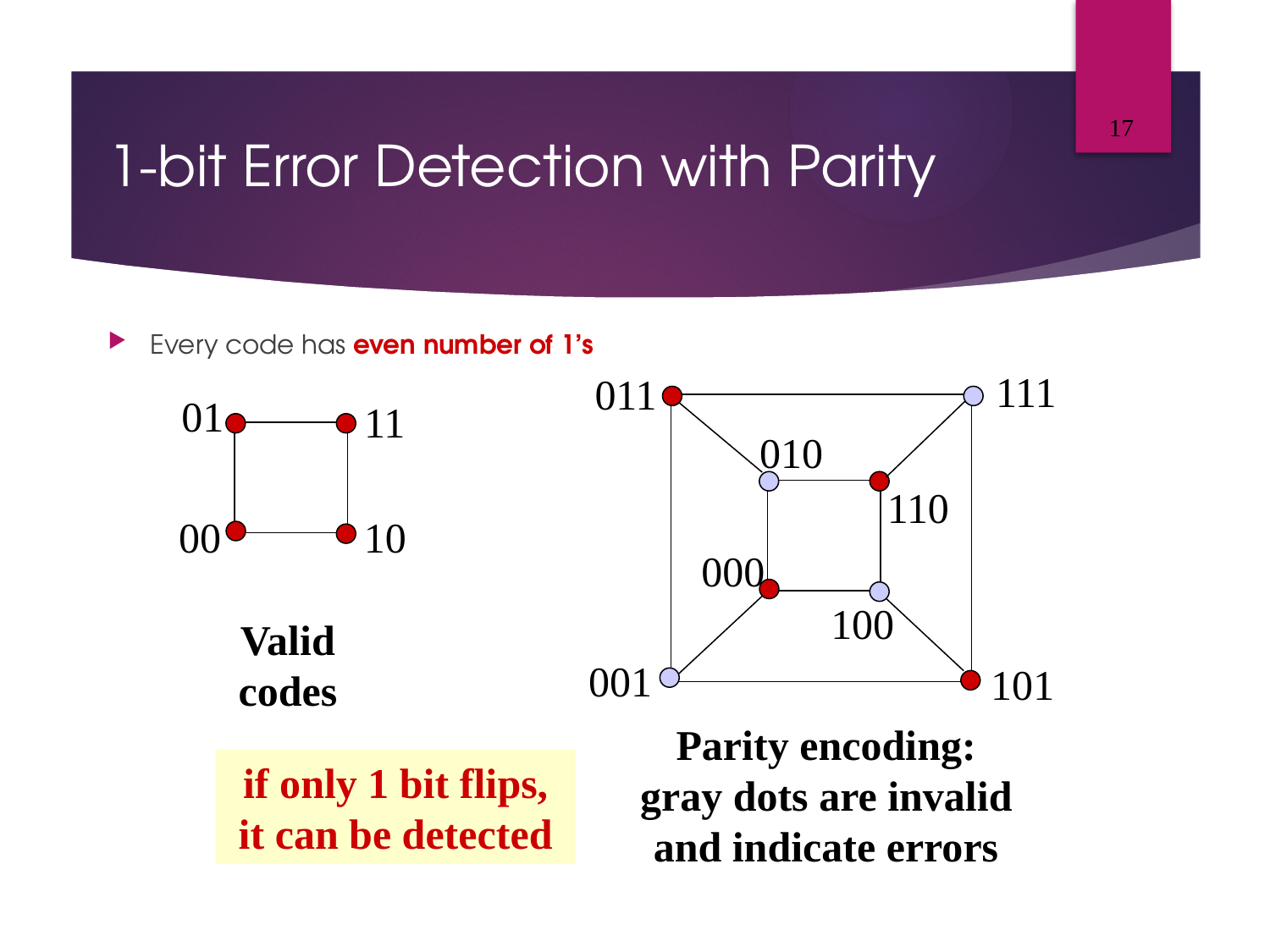

17
# 1-bit Error Detection with Parity

Every code has even number of 1’s
111
011
01

11

010

110

00
10

000

100

Valid codes
001
101

Parity encoding: gray dots are invalid and indicate errors
if only 1 bit flips, it can be detected